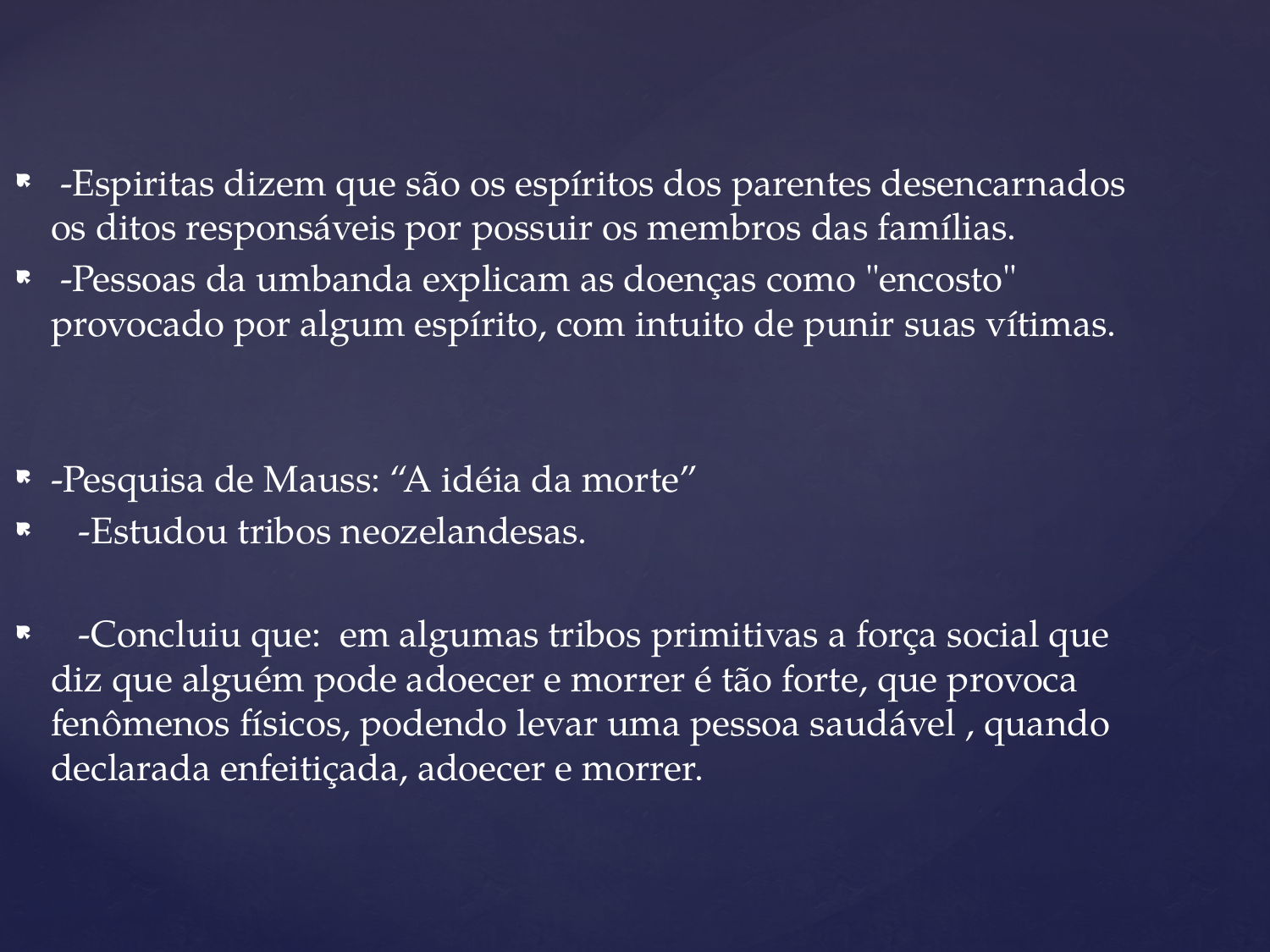

-Espiritas dizem que são os espíritos dos parentes desencarnados os ditos responsáveis por possuir os membros das famílias.
 -Pessoas da umbanda explicam as doenças como "encosto" provocado por algum espírito, com intuito de punir suas vítimas.

-Pesquisa de Mauss: “A idéia da morte”
   -Estudou tribos neozelandesas.

   -Concluiu que:  em algumas tribos primitivas a força social que diz que alguém pode adoecer e morrer é tão forte, que provoca fenômenos físicos, podendo levar uma pessoa saudável , quando declarada enfeitiçada, adoecer e morrer.